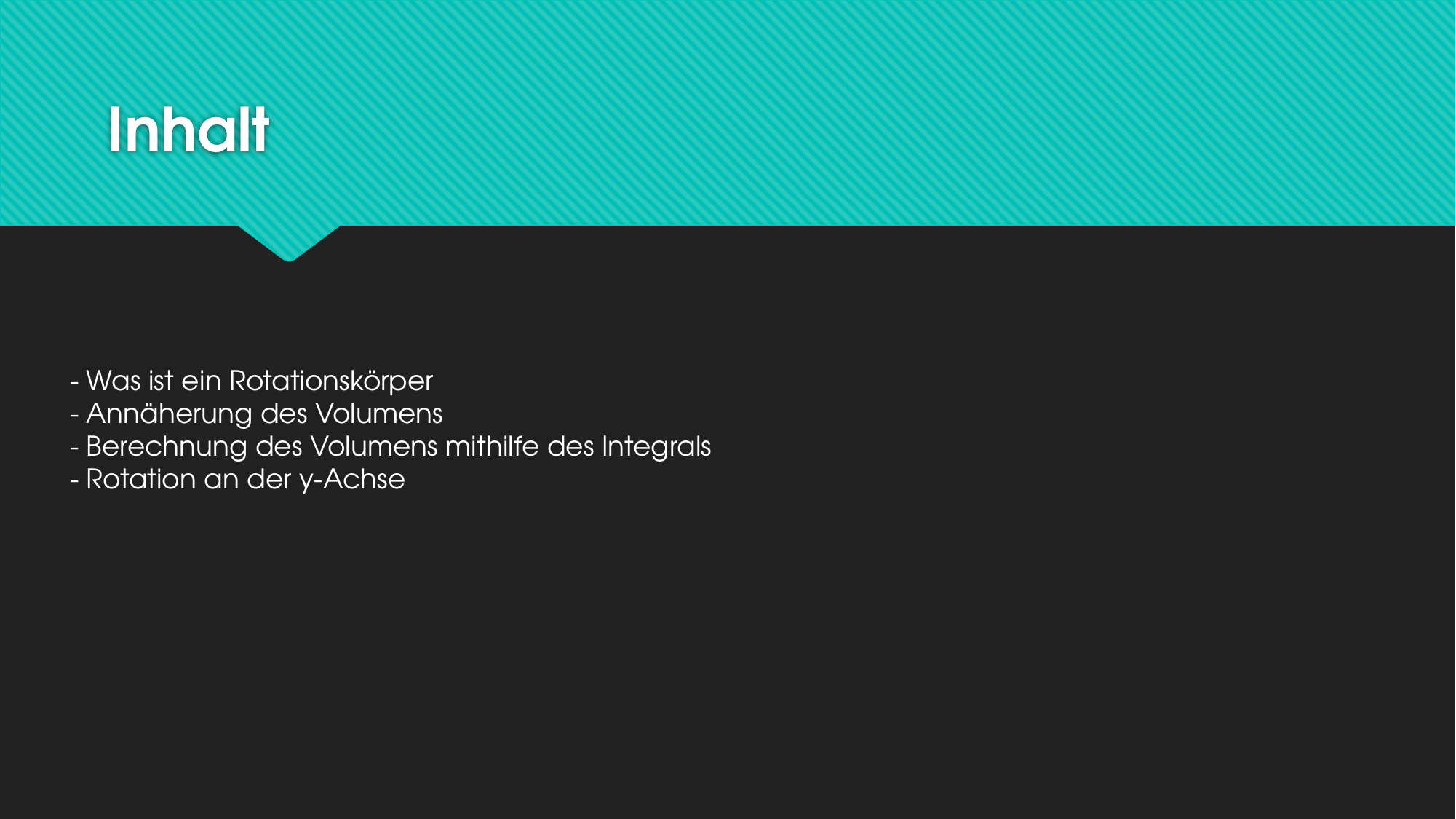

# Inhalt
- Was ist ein Rotationskörper
- Annäherung des Volumens
- Berechnung des Volumens mithilfe des Integrals
- Rotation an der y-Achse